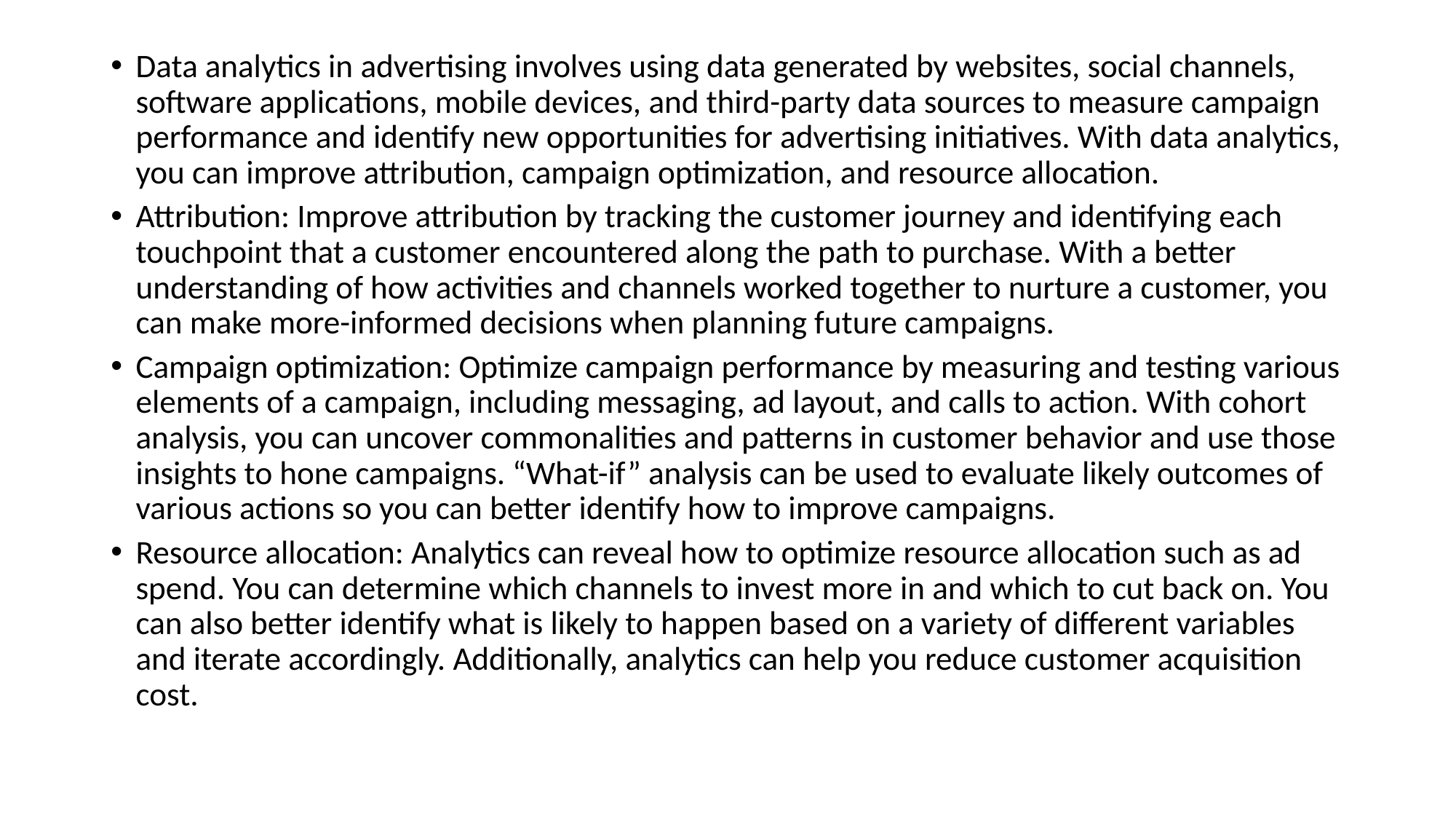

#
Data analytics in advertising involves using data generated by websites, social channels, software applications, mobile devices, and third-party data sources to measure campaign performance and identify new opportunities for advertising initiatives. With data analytics, you can improve attribution, campaign optimization, and resource allocation.
Attribution: Improve attribution by tracking the customer journey and identifying each touchpoint that a customer encountered along the path to purchase. With a better understanding of how activities and channels worked together to nurture a customer, you can make more-informed decisions when planning future campaigns.
Campaign optimization: Optimize campaign performance by measuring and testing various elements of a campaign, including messaging, ad layout, and calls to action. With cohort analysis, you can uncover commonalities and patterns in customer behavior and use those insights to hone campaigns. “What-if” analysis can be used to evaluate likely outcomes of various actions so you can better identify how to improve campaigns.
Resource allocation: Analytics can reveal how to optimize resource allocation such as ad spend. You can determine which channels to invest more in and which to cut back on. You can also better identify what is likely to happen based on a variety of different variables and iterate accordingly. Additionally, analytics can help you reduce customer acquisition cost.